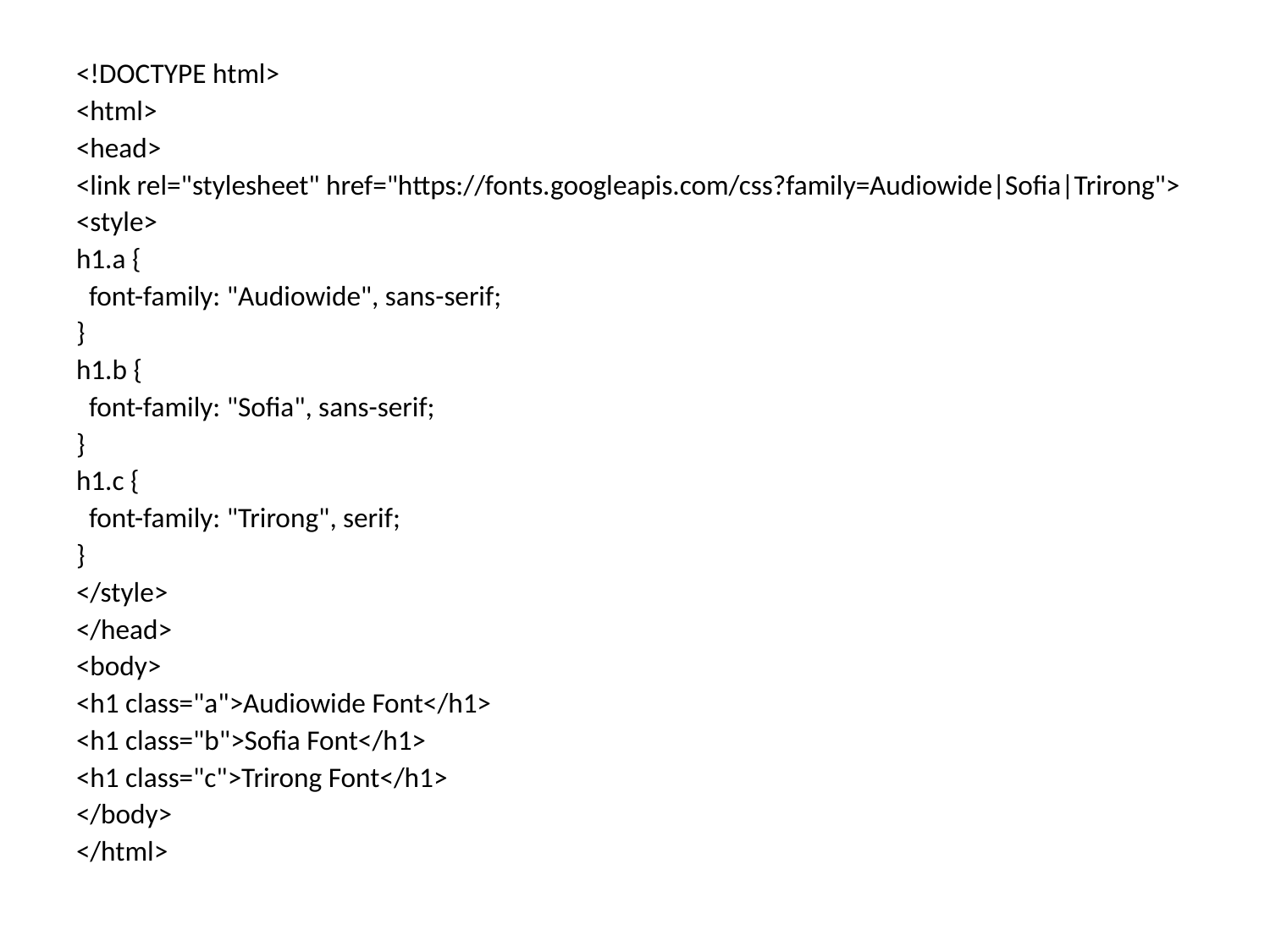

<!DOCTYPE html>
<html>
<head>
<link rel="stylesheet" href="https://fonts.googleapis.com/css?family=Audiowide|Sofia|Trirong">
<style>
h1.a {
  font-family: "Audiowide", sans-serif;
}
h1.b {
  font-family: "Sofia", sans-serif;
}
h1.c {
  font-family: "Trirong", serif;
}
</style>
</head>
<body>
<h1 class="a">Audiowide Font</h1>
<h1 class="b">Sofia Font</h1>
<h1 class="c">Trirong Font</h1>
</body>
</html>